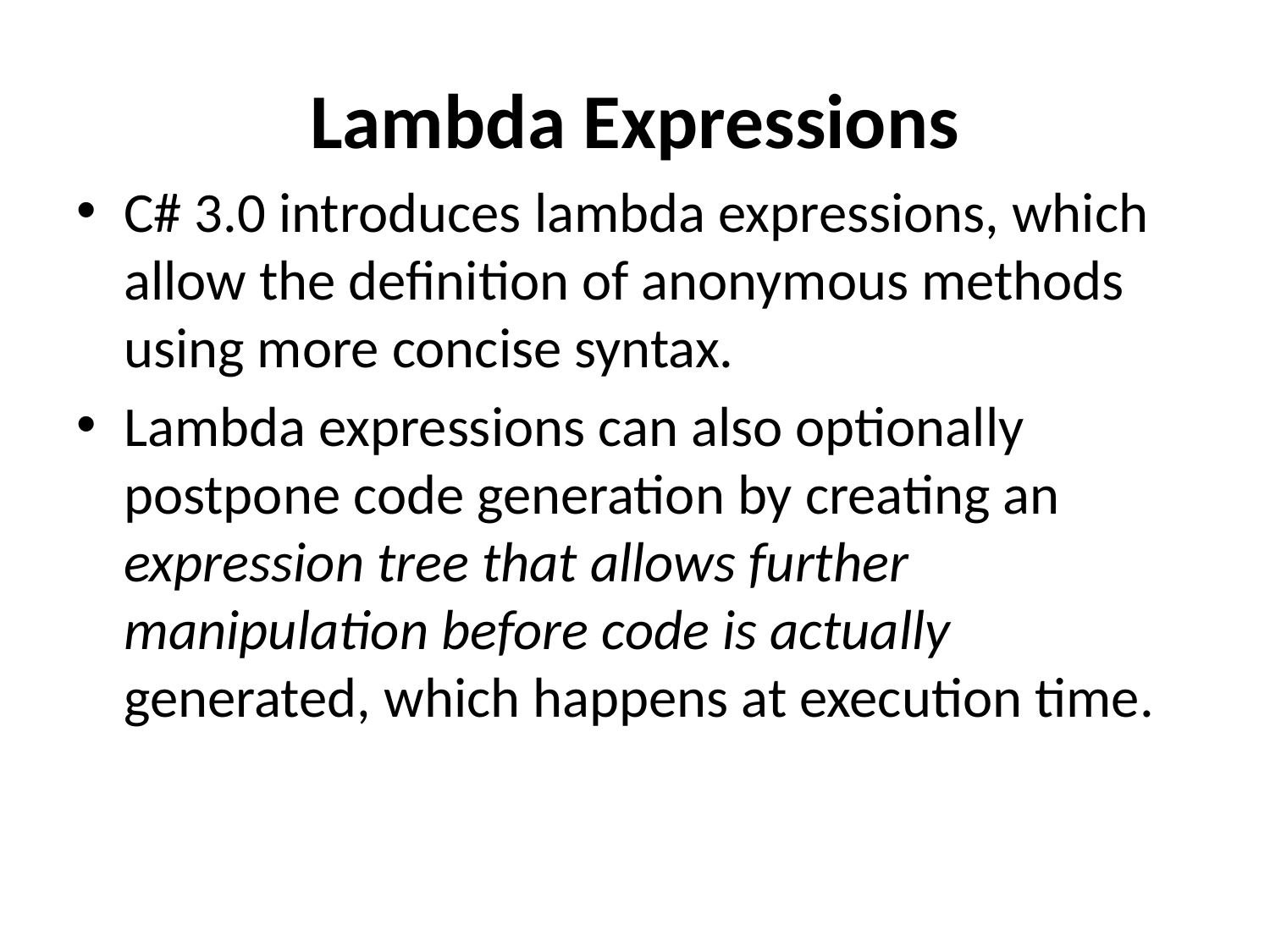

# Lambda Expressions
C# 3.0 introduces lambda expressions, which allow the definition of anonymous methods using more concise syntax.
Lambda expressions can also optionally postpone code generation by creating an expression tree that allows further manipulation before code is actually generated, which happens at execution time.